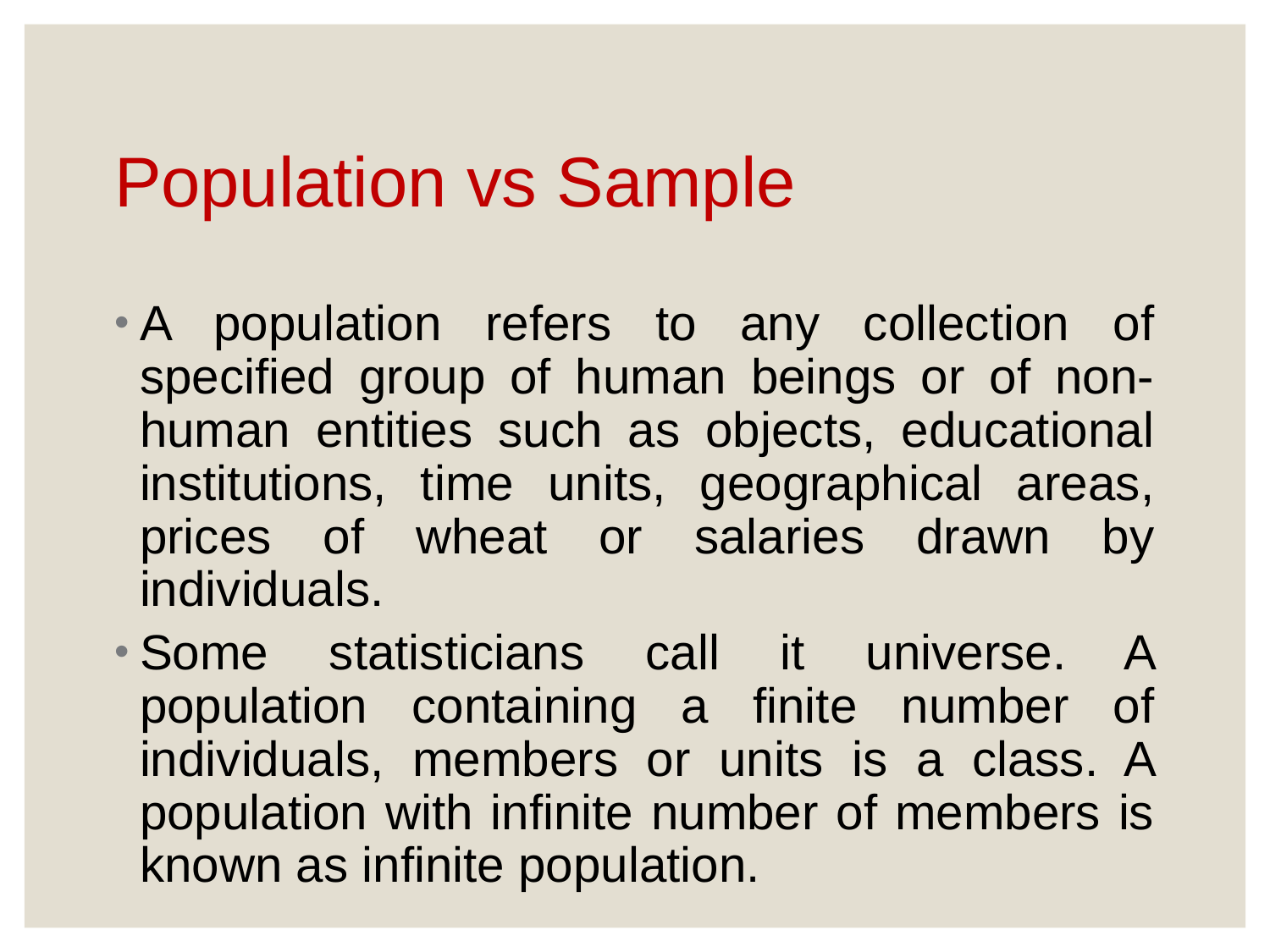

# Population vs Sample
A population refers to any collection of specified group of human beings or of non-human entities such as objects, educational institutions, time units, geographical areas, prices of wheat or salaries drawn by individuals.
Some statisticians call it universe. A population containing a finite number of individuals, members or units is a class. A population with infinite number of members is known as infinite population.